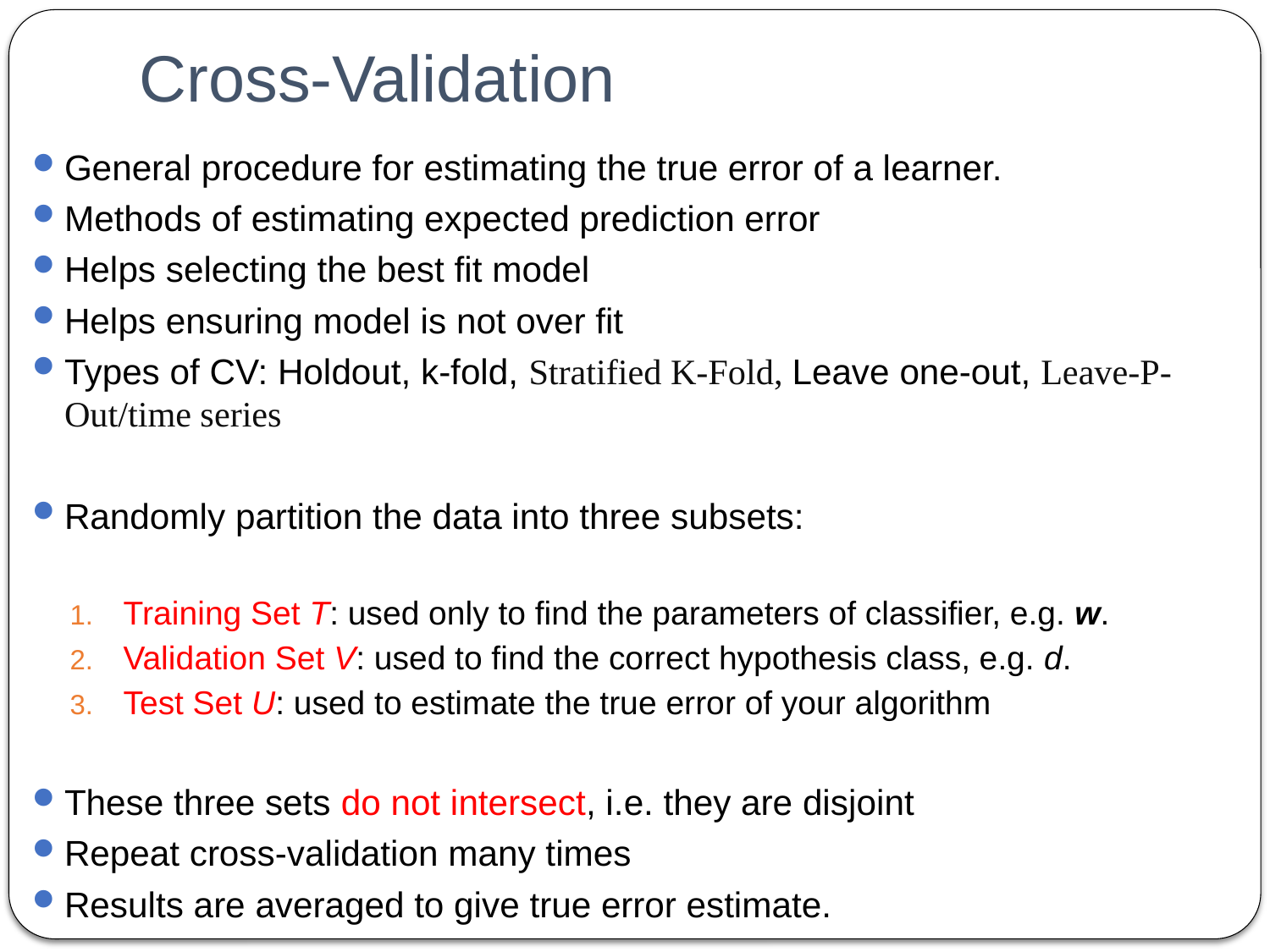

# Cross-Validation
General procedure for estimating the true error of a learner.
Methods of estimating expected prediction error
Helps selecting the best fit model
Helps ensuring model is not over fit
Types of CV: Holdout, k-fold, Stratified K-Fold, Leave one-out, Leave-P-Out/time series

Randomly partition the data into three subsets:

Training Set T: used only to find the parameters of classifier, e.g. w.
Validation Set V: used to find the correct hypothesis class, e.g. d.
Test Set U: used to estimate the true error of your algorithm

These three sets do not intersect, i.e. they are disjoint
Repeat cross-validation many times
Results are averaged to give true error estimate.